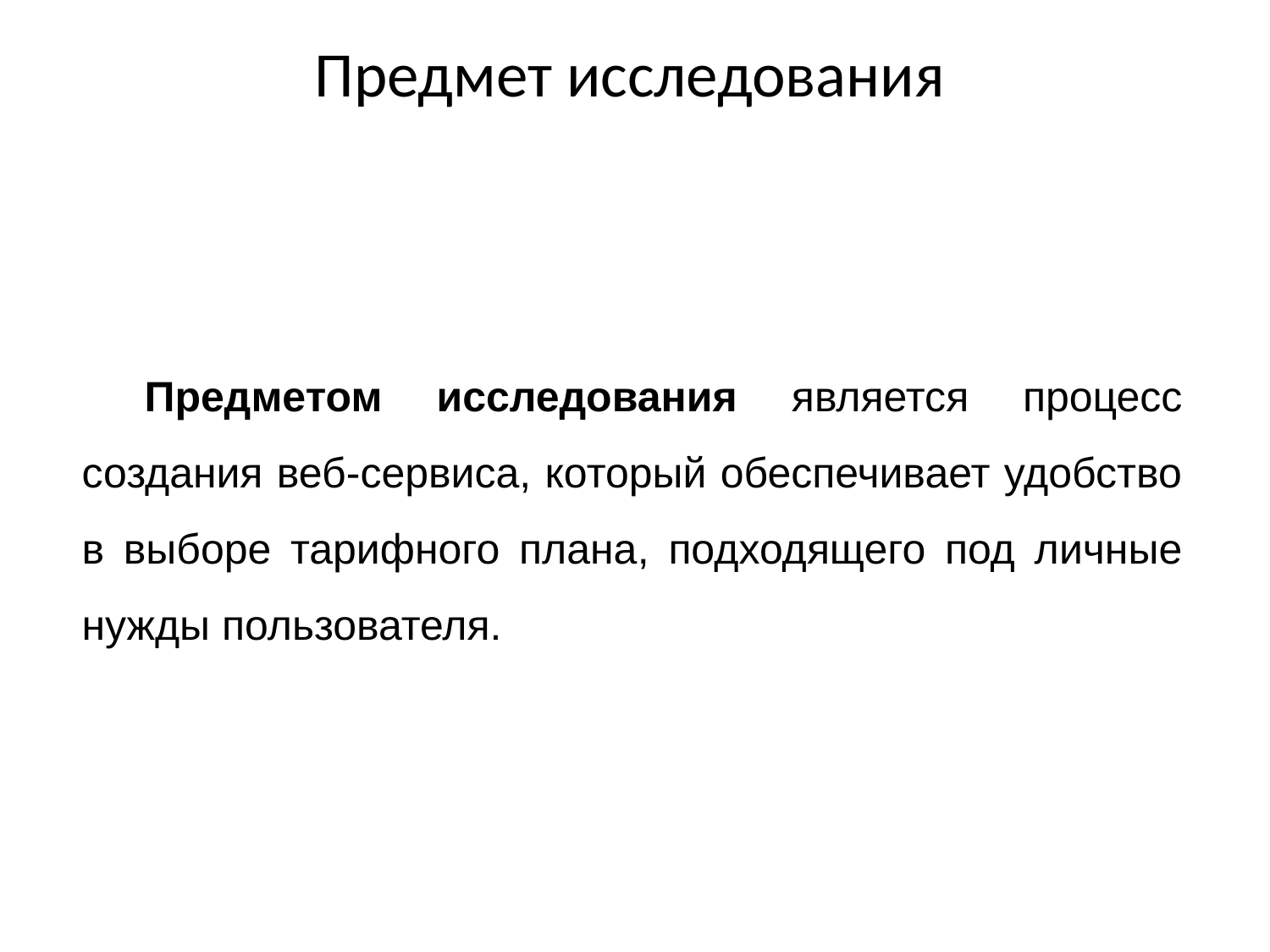

# Предмет исследования
Предметом исследования является процесс создания веб-сервиса, который обеспечивает удобство в выборе тарифного плана, подходящего под личные нужды пользователя.